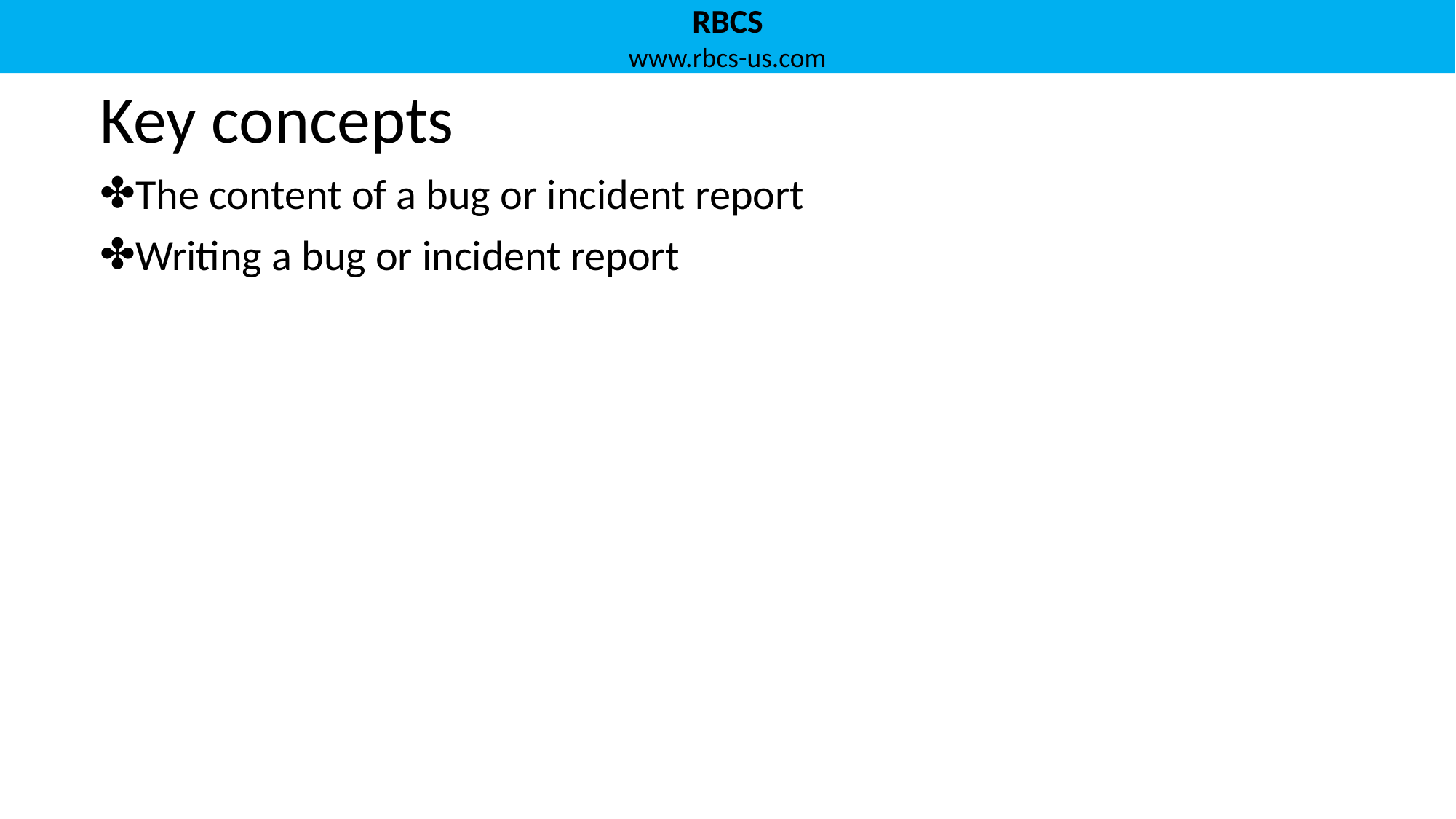

# Key concepts
The content of a bug or incident report
Writing a bug or incident report